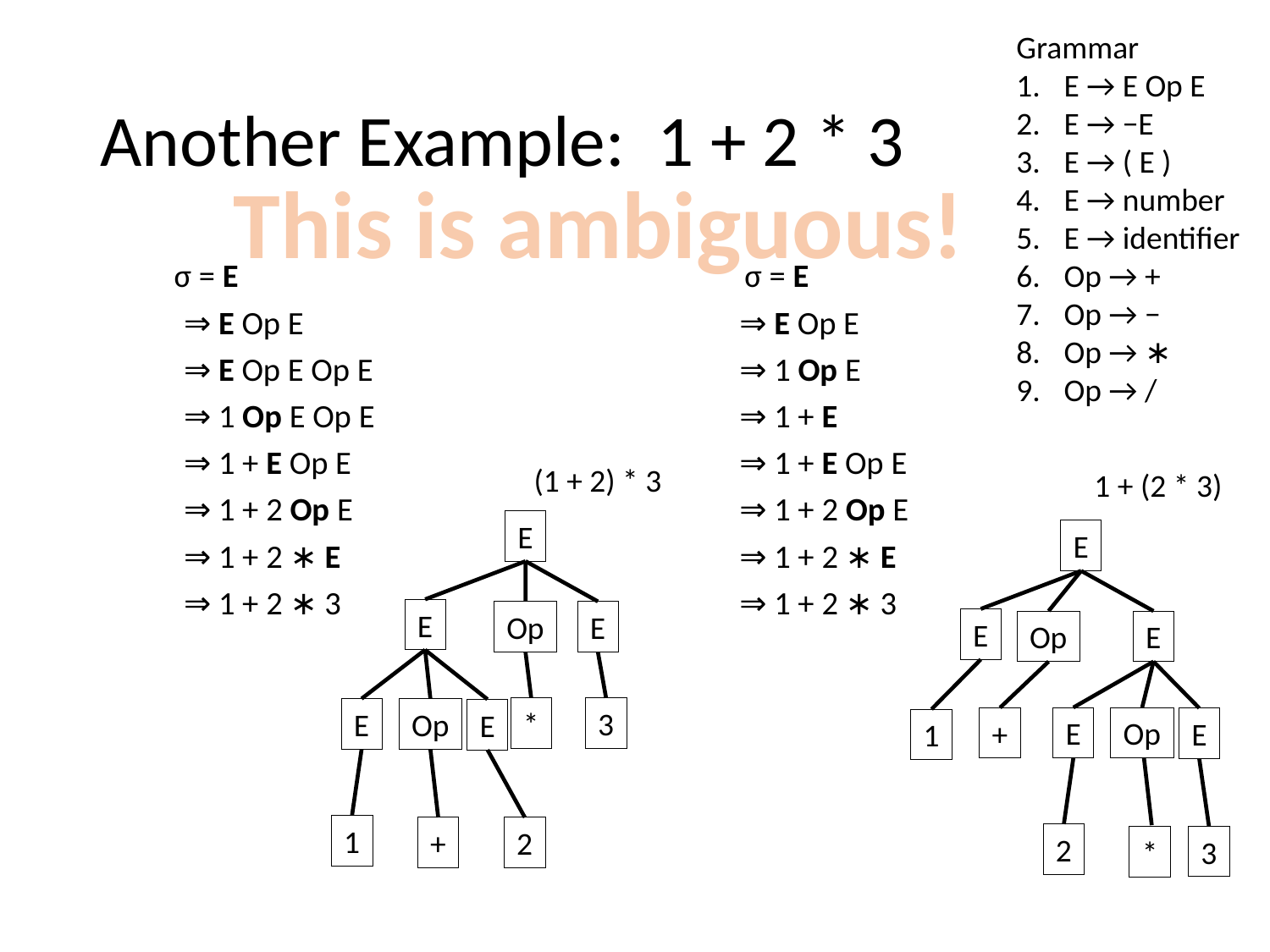

Grammar
E → E Op E
E → −E
E → ( E )
E → number
E → identifier
Op → +
Op → −
Op → ∗
Op → /
# Another Example:  1 + 2 * 3
This is ambiguous!
          σ = E
	⇒ E Op E
	⇒ E Op E Op E
	⇒ 1 Op E Op E
	⇒ 1 + E Op E
	⇒ 1 + 2 Op E
	⇒ 1 + 2 ∗ E
	⇒ 1 + 2 ∗ 3

            σ = E
	⇒ E Op E
	⇒ 1 Op E
	⇒ 1 + E
	⇒ 1 + E Op E
	⇒ 1 + 2 Op E
	⇒ 1 + 2 ∗ E
	⇒ 1 + 2 ∗ 3

(1 + 2) * 3
1 + (2 * 3)
E
E
E
Op
E
E
Op
E
*
3
E
Op
E
E
Op
+
E
1
1
+
2
2
3
*